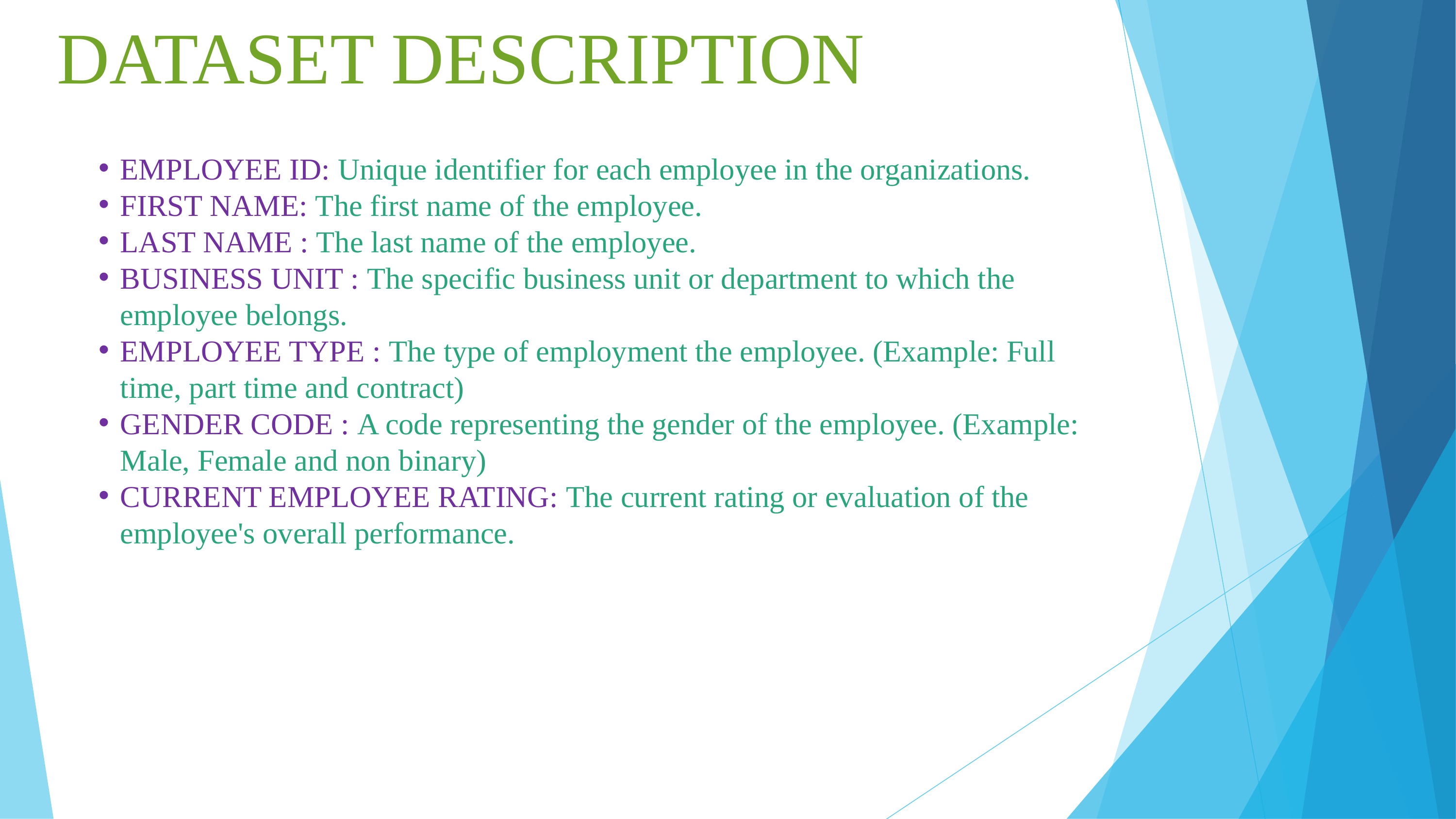

DATASET DESCRIPTION

EMPLOYEE ID: Unique identifier for each employee in the organizations.
FIRST NAME: The first name of the employee.
LAST NAME : The last name of the employee.
BUSINESS UNIT : The specific business unit or department to which the employee belongs.
EMPLOYEE TYPE : The type of employment the employee. (Example: Full time, part time and contract)
GENDER CODE : A code representing the gender of the employee. (Example: Male, Female and non binary)
CURRENT EMPLOYEE RATING: The current rating or evaluation of the employee's overall performance.